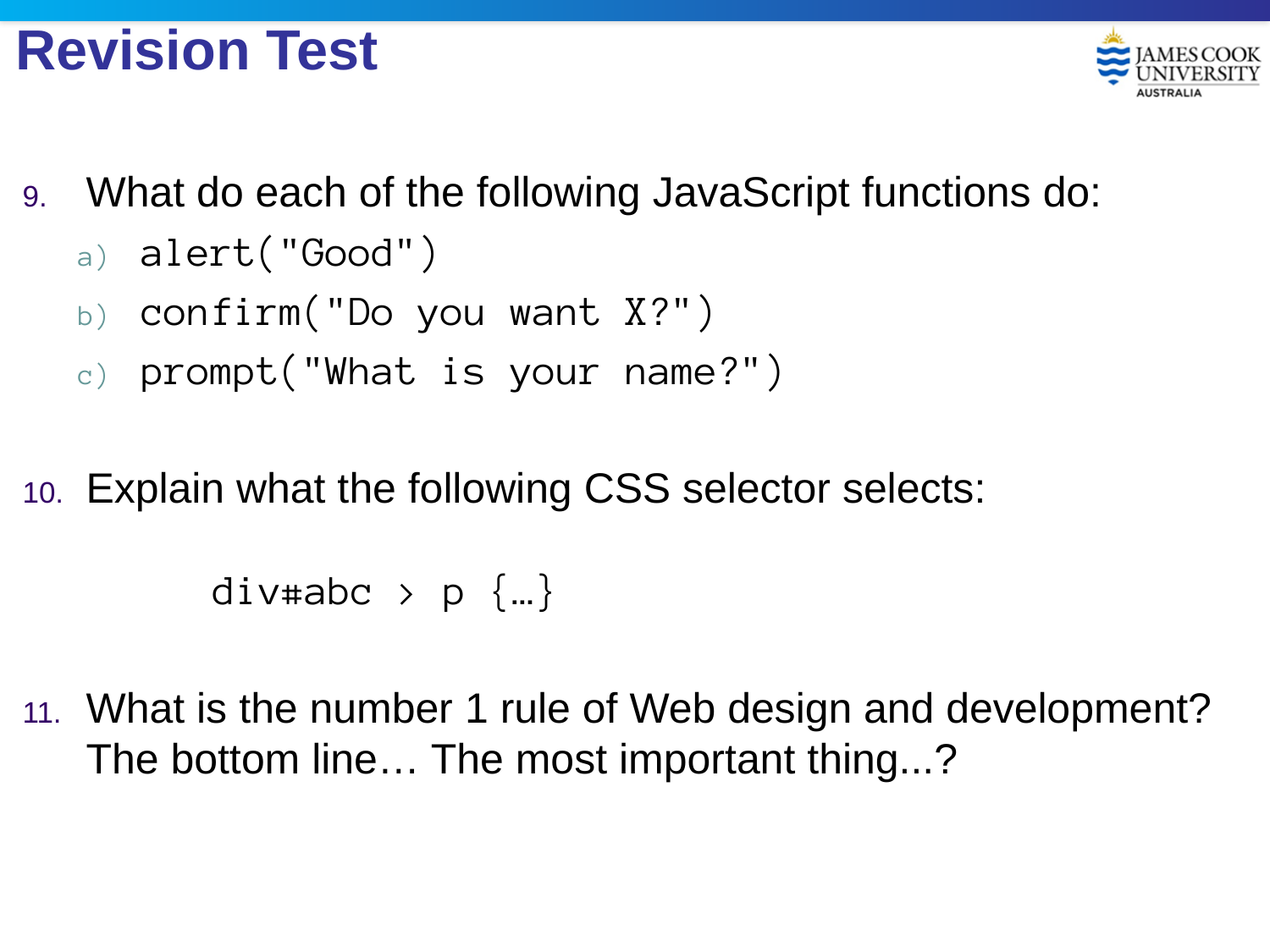

# Revision Test
What do each of the following JavaScript functions do:
alert("Good")
confirm("Do you want X?")
prompt("What is your name?")

Explain what the following CSS selector selects:
	div#abc > p {…}

What is the number 1 rule of Web design and development? The bottom line… The most important thing...?